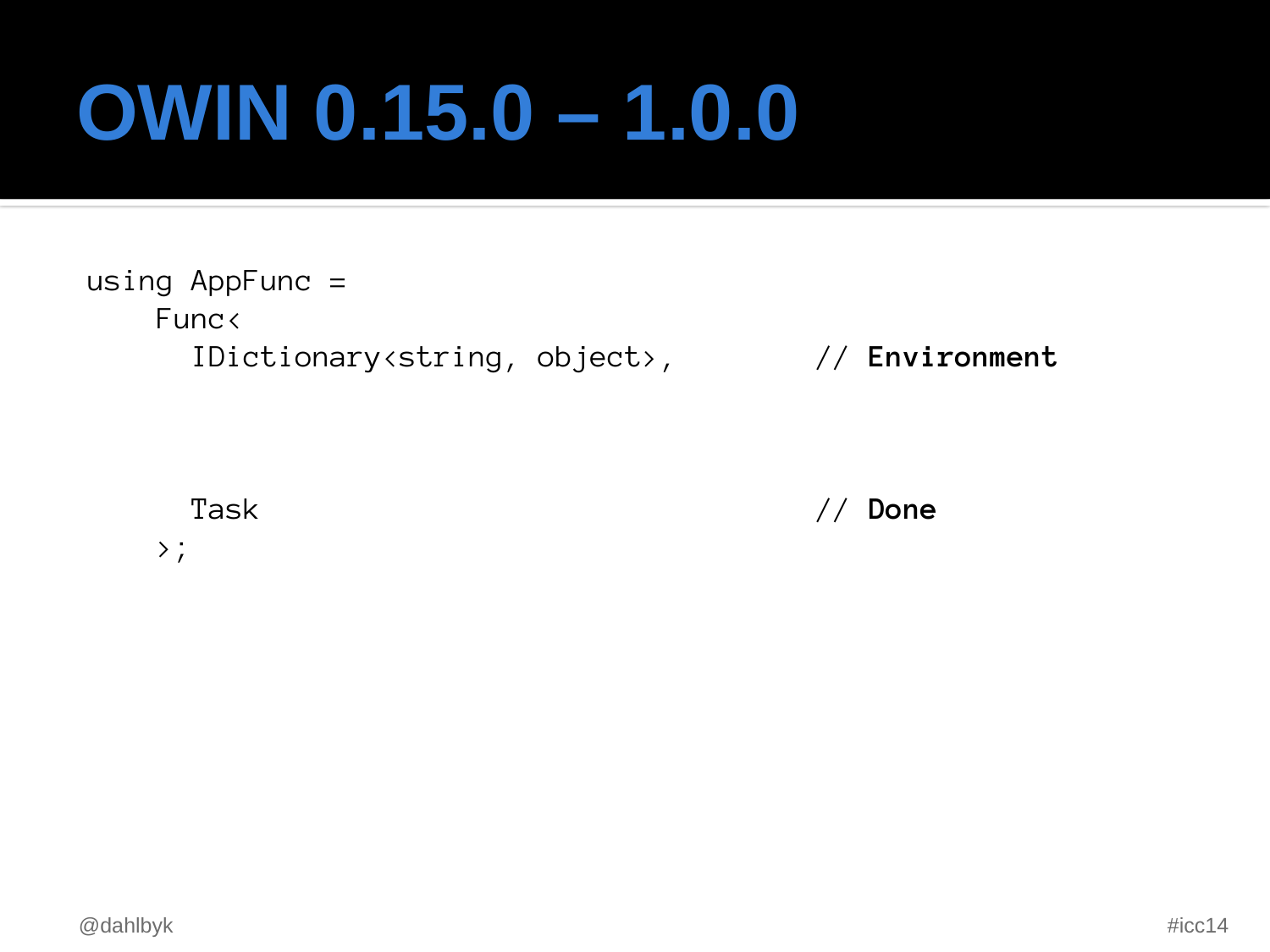

# OWIN 0.15.0 – 1.0.0
using AppFunc =
    Func<
      IDictionary<string, object>,        // Environment

      Task                                // Done
    >;
@dahlbyk
#icc14